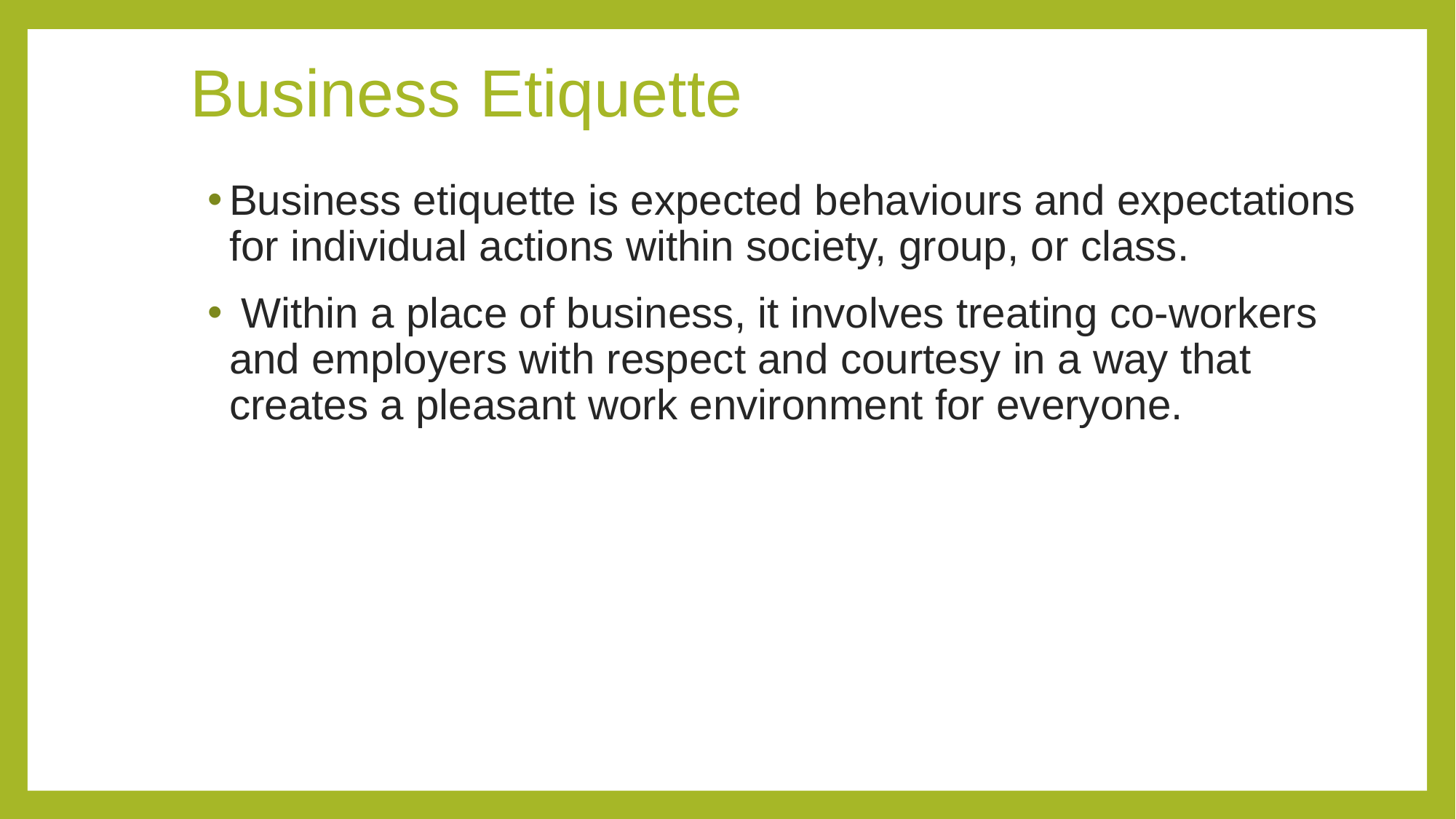

# Business Etiquette
Business etiquette is expected behaviours and expectations for individual actions within society, group, or class.
 Within a place of business, it involves treating co-workers and employers with respect and courtesy in a way that creates a pleasant work environment for everyone.